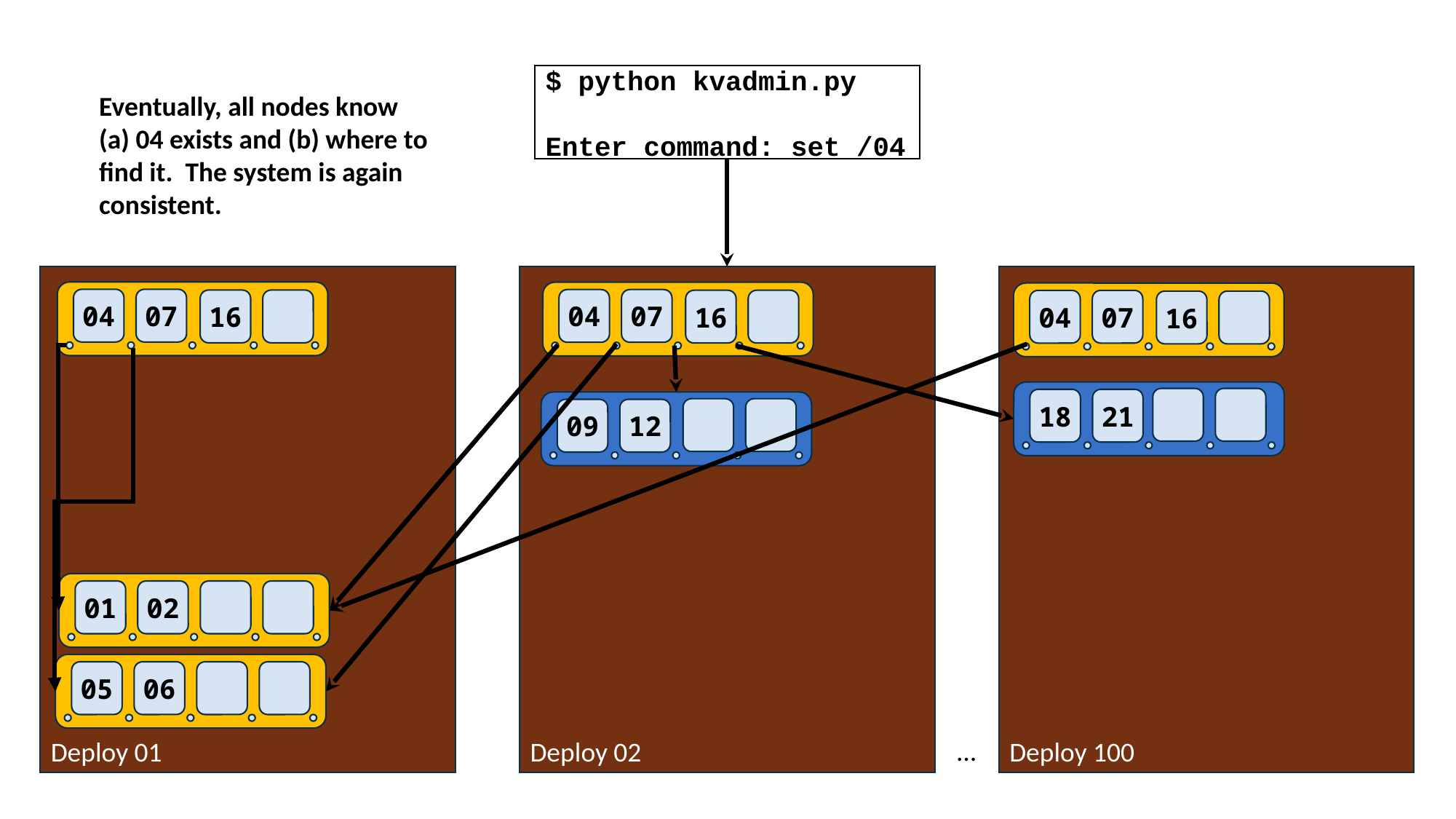

$ python kvadmin.py

Enter command: set /04
Eventually, all nodes know (a) 04 exists and (b) where to find it.  The system is again consistent.
Deploy 01
Deploy 02
Deploy 100

04
07
16

04
07
16

04
07
16

04
07
16

18
21

09
12

01
02

05
06

…